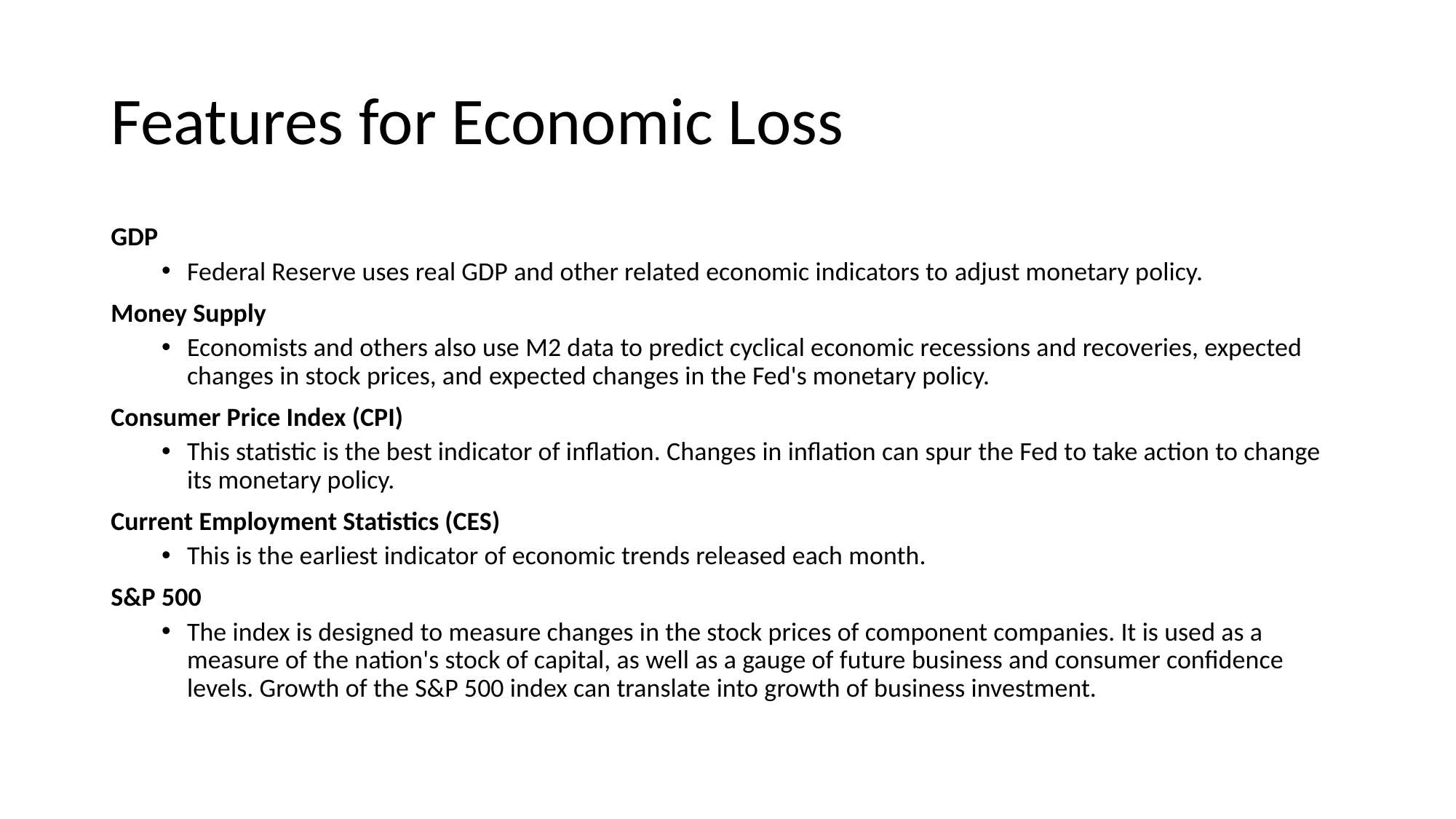

# Features for Economic Loss
GDP
Federal Reserve uses real GDP and other related economic indicators to adjust monetary policy.
Money Supply
Economists and others also use M2 data to predict cyclical economic recessions and recoveries, expected changes in stock prices, and expected changes in the Fed's monetary policy.
Consumer Price Index (CPI)
This statistic is the best indicator of inflation. Changes in inflation can spur the Fed to take action to change its monetary policy.
Current Employment Statistics (CES)
This is the earliest indicator of economic trends released each month.
S&P 500
The index is designed to measure changes in the stock prices of component companies. It is used as a measure of the nation's stock of capital, as well as a gauge of future business and consumer confidence levels. Growth of the S&P 500 index can translate into growth of business investment.